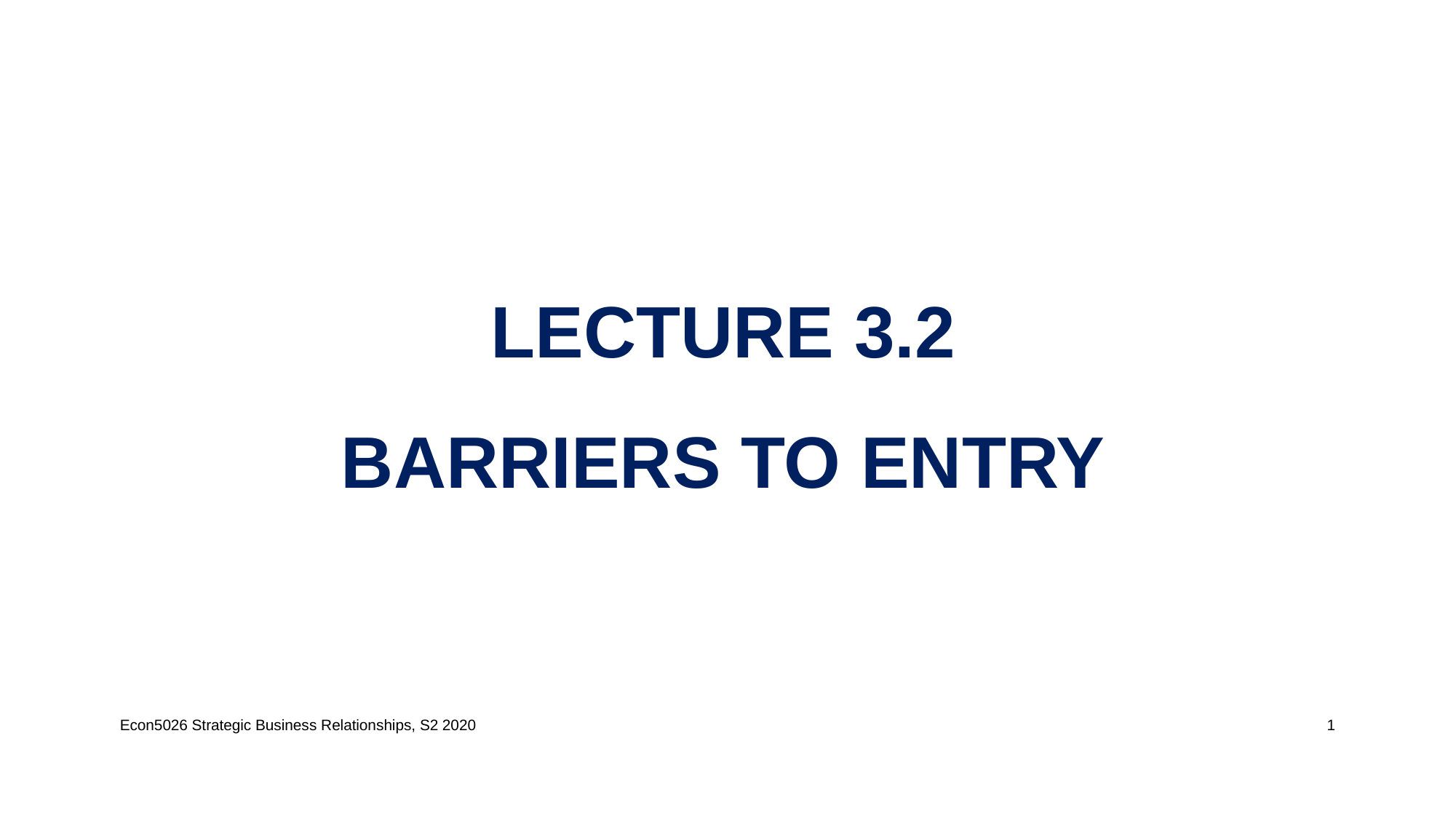

# Lecture 3.2 Barriers to entry
Econ5026 Strategic Business Relationships, S2 2020
1